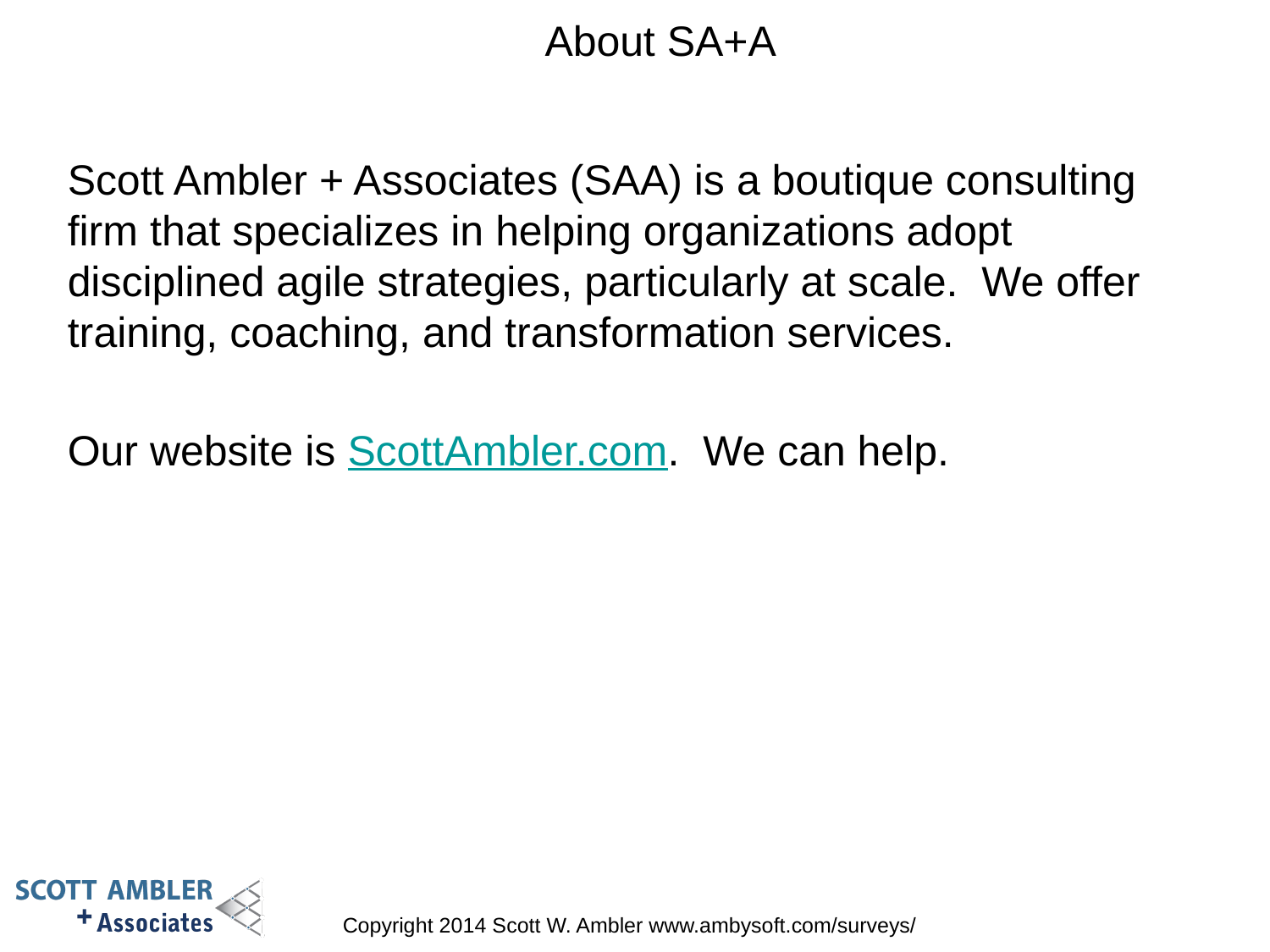

# About SA+A
Scott Ambler + Associates (SAA) is a boutique consulting firm that specializes in helping organizations adopt disciplined agile strategies, particularly at scale.  We offer training, coaching, and transformation services.

Our website is ScottAmbler.com.  We can help.
Copyright 2014 Scott W. Ambler www.ambysoft.com/surveys/